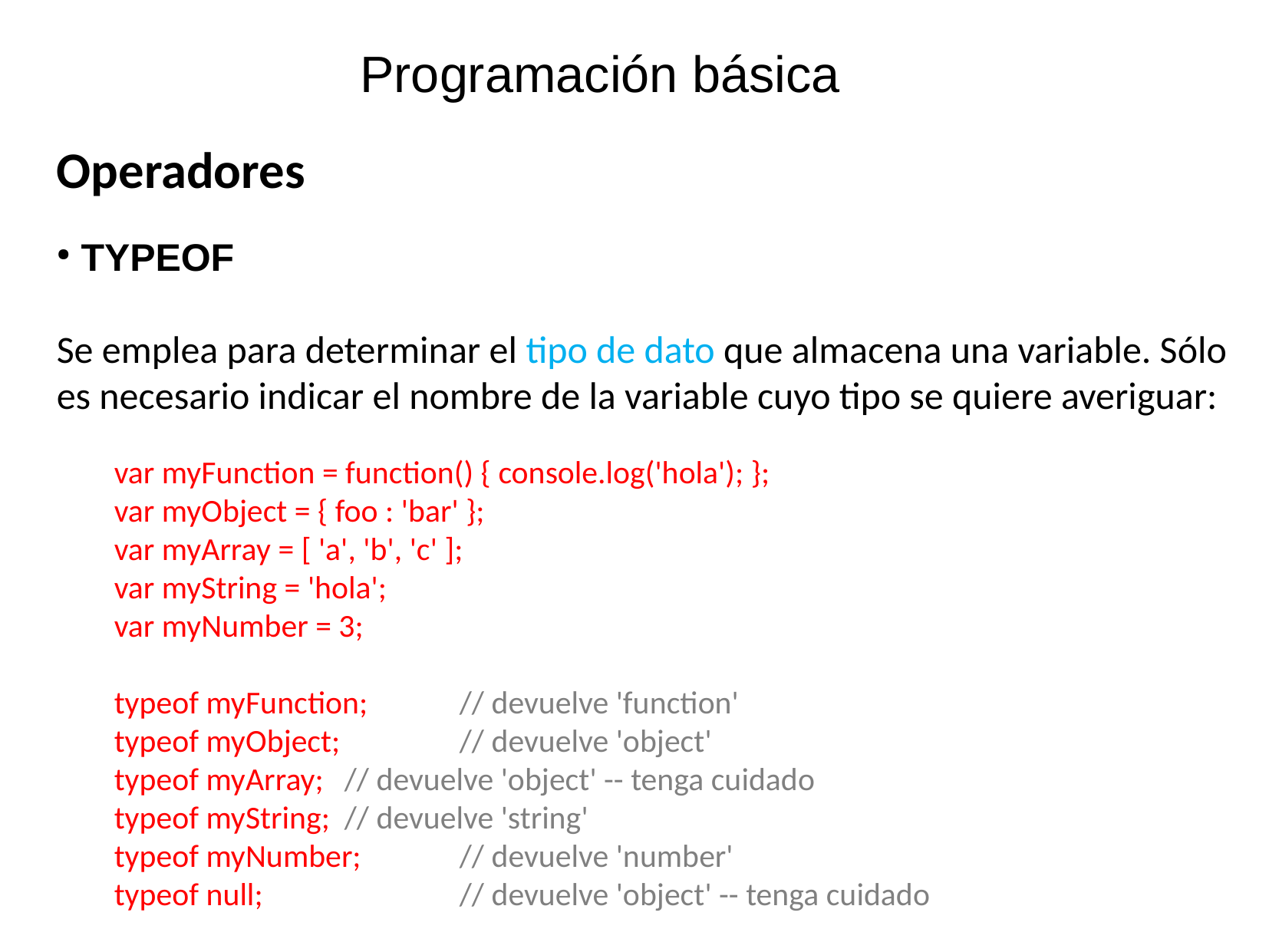

Programación básica
Operadores

 TYPEOF

Se emplea para determinar el tipo de dato que almacena una variable. Sólo es necesario indicar el nombre de la variable cuyo tipo se quiere averiguar:

var myFunction = function() { console.log('hola'); };
var myObject = { foo : 'bar' };
var myArray = [ 'a', 'b', 'c' ];
var myString = 'hola';
var myNumber = 3;

typeof myFunction; 	// devuelve 'function'
typeof myObject; 	// devuelve 'object'
typeof myArray; 	// devuelve 'object' -- tenga cuidado
typeof myString; 	// devuelve 'string'
typeof myNumber; 	// devuelve 'number'
typeof null; 		// devuelve 'object' -- tenga cuidado